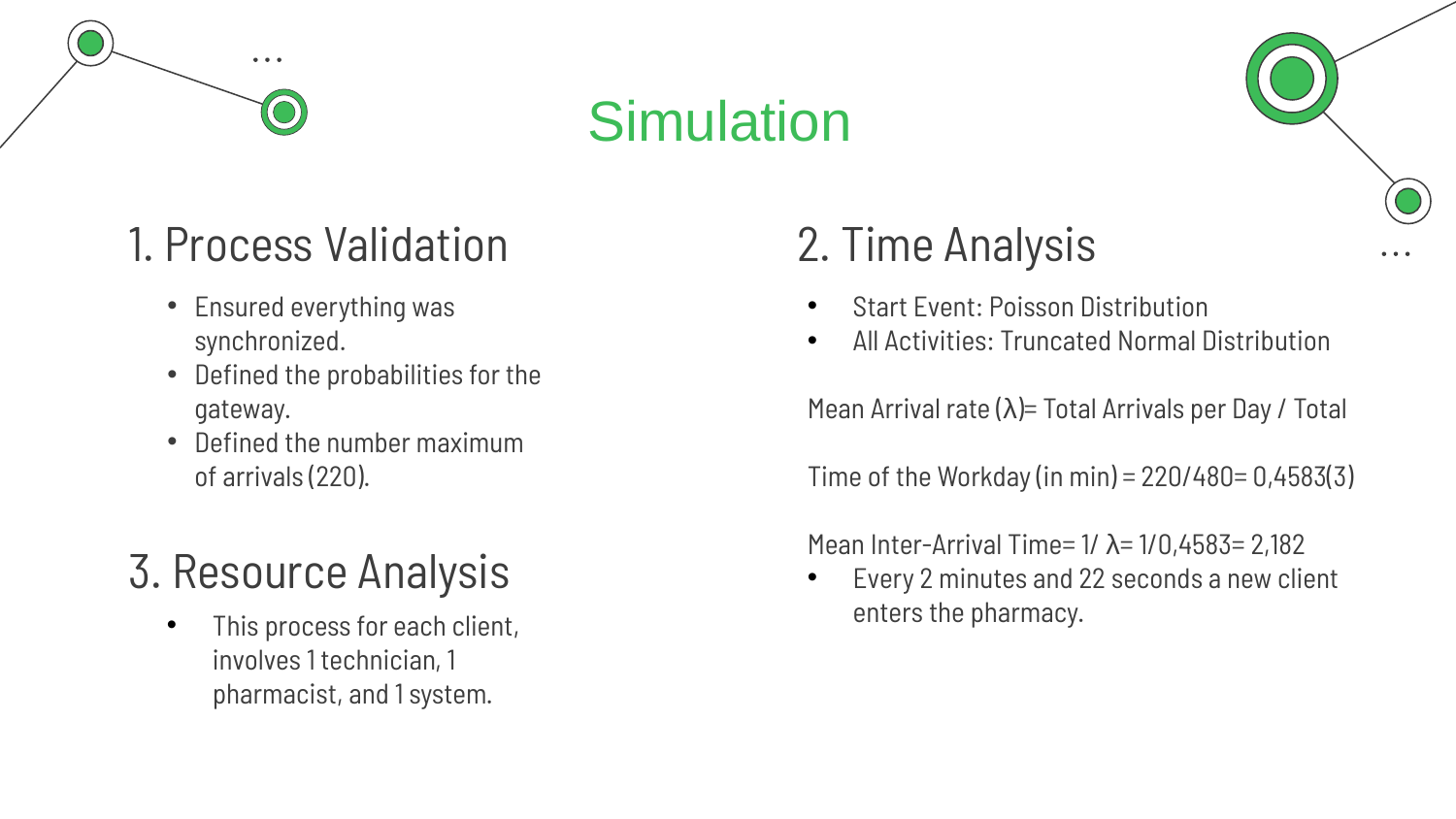

# Simulation
2. Time Analysis
1. Process Validation
Ensured everything was synchronized.
Defined the probabilities for the gateway.
Defined the number maximum of arrivals (220).
Start Event: Poisson Distribution
All Activities: Truncated Normal Distribution

Mean Arrival rate (λ)= Total Arrivals per Day / Total

Time of the Workday (in min) = 220/480= 0,4583(3)

Mean Inter-Arrival Time= 1/ λ= 1/0,4583= 2,182
Every 2 minutes and 22 seconds a new client enters the pharmacy.
3. Resource Analysis
This process for each client, involves 1 technician, 1 pharmacist, and 1 system.